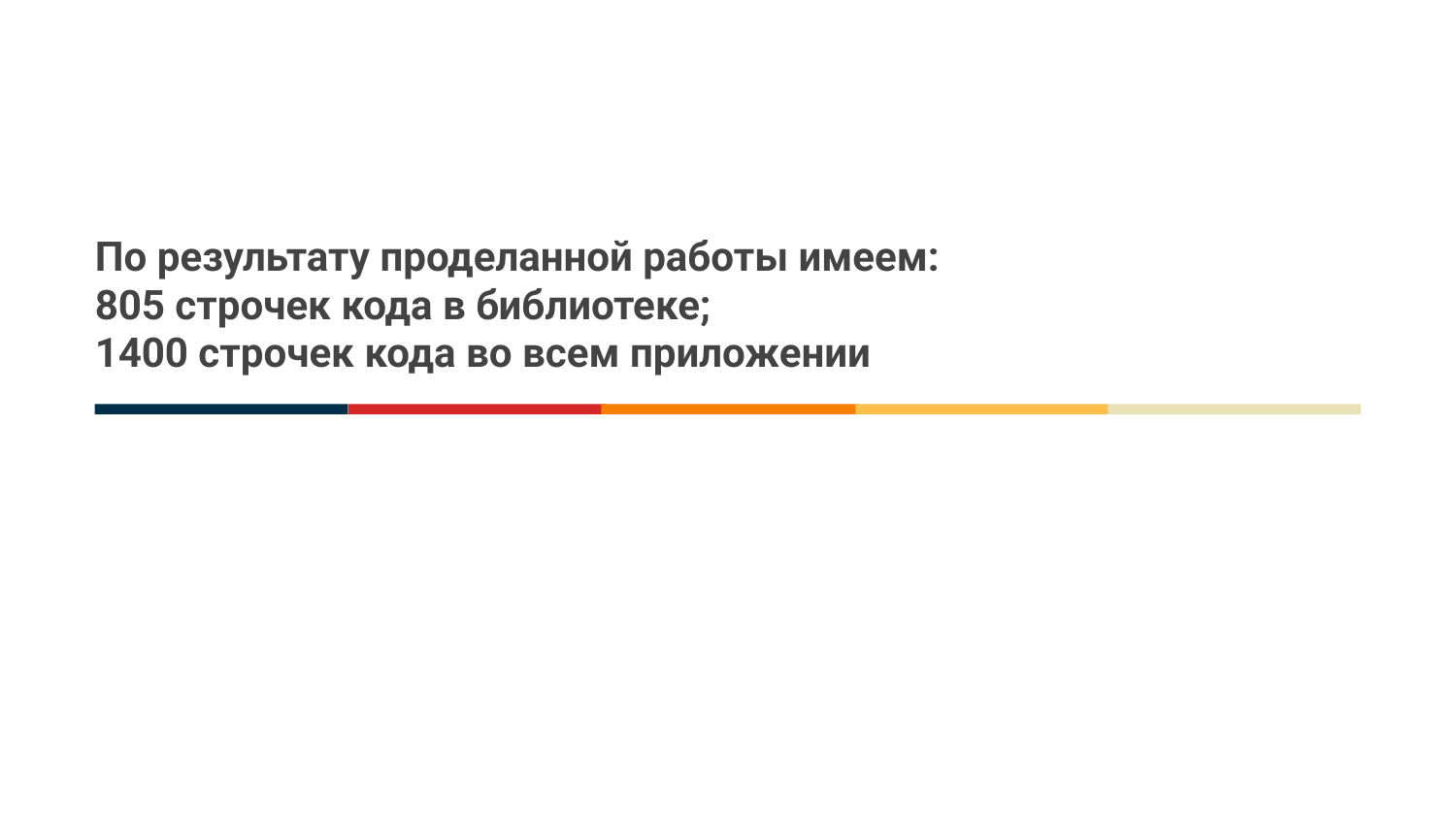

# По результату проделанной работы имеем:
805 строчек кода в библиотеке;
1400 строчек кода во всем приложении